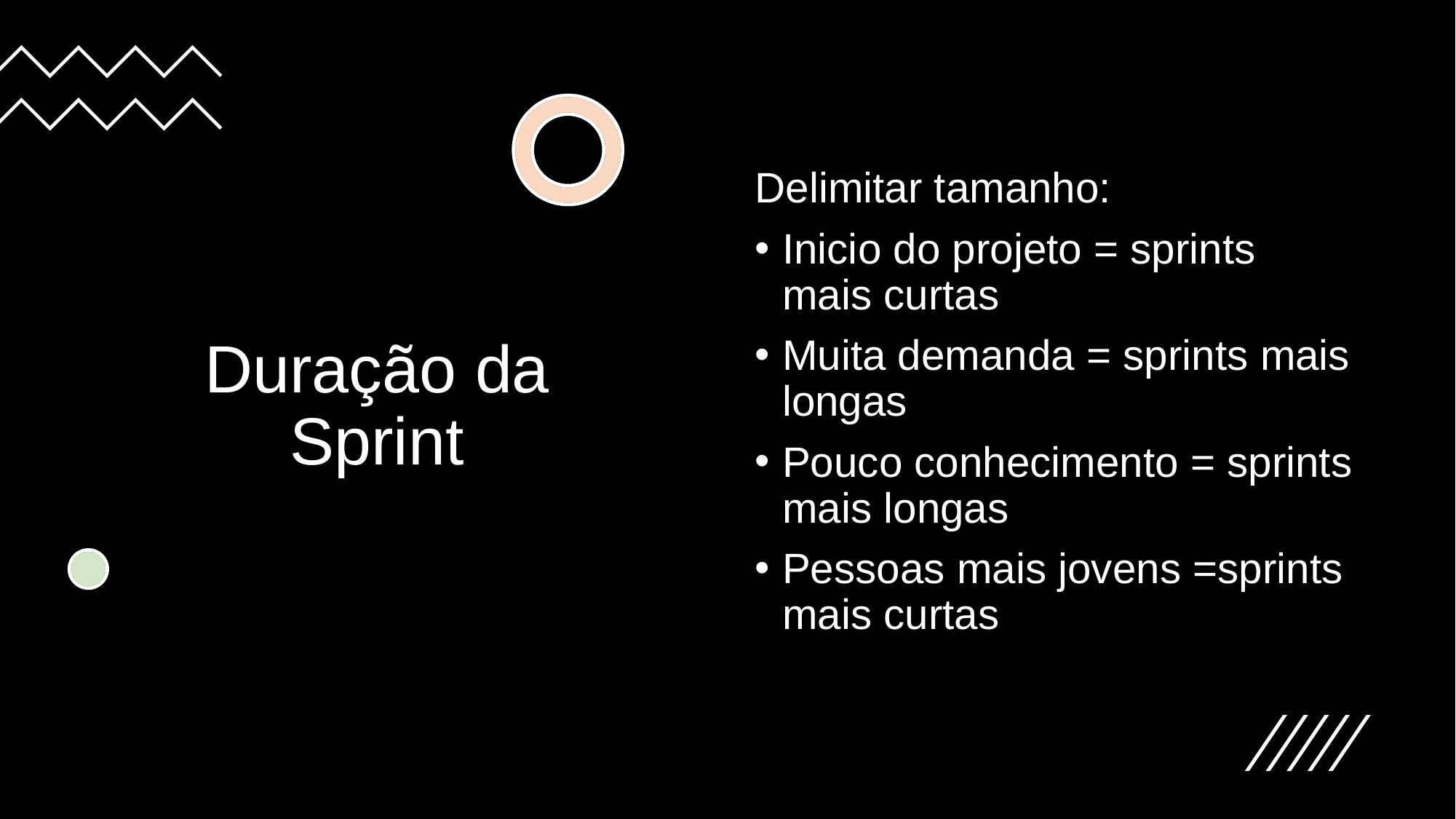

# Duração da Sprint
Delimitar tamanho:
Inicio do projeto = sprints mais curtas
Muita demanda = sprints mais longas
Pouco conhecimento = sprints mais longas
Pessoas mais jovens =sprints mais curtas